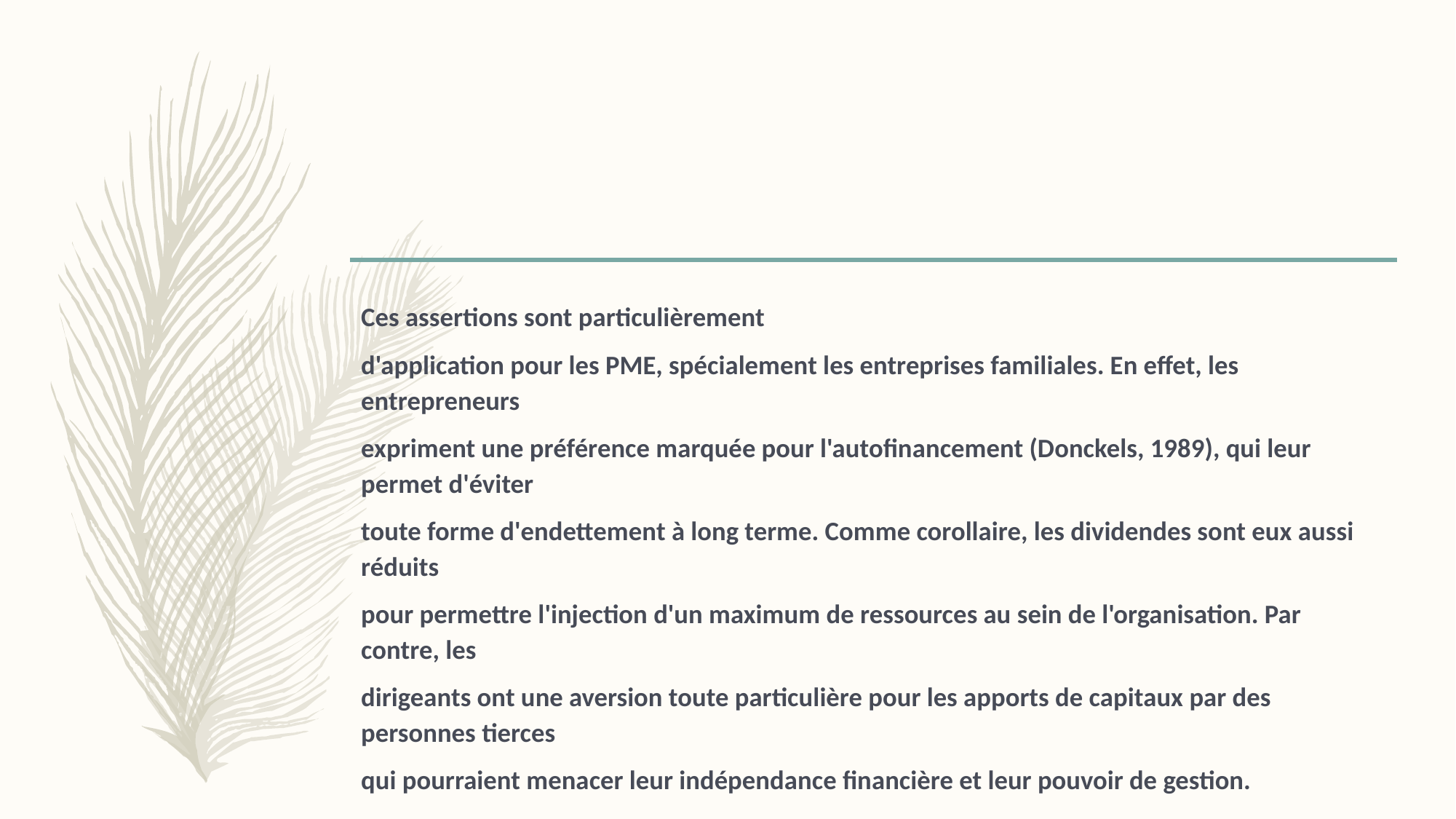

Ces assertions sont particulièrement
d'application pour les PME, spécialement les entreprises familiales. En effet, les entrepreneurs
expriment une préférence marquée pour l'autofinancement (Donckels, 1989), qui leur permet d'éviter
toute forme d'endettement à long terme. Comme corollaire, les dividendes sont eux aussi réduits
pour permettre l'injection d'un maximum de ressources au sein de l'organisation. Par contre, les
dirigeants ont une aversion toute particulière pour les apports de capitaux par des personnes tierces
qui pourraient menacer leur indépendance financière et leur pouvoir de gestion.